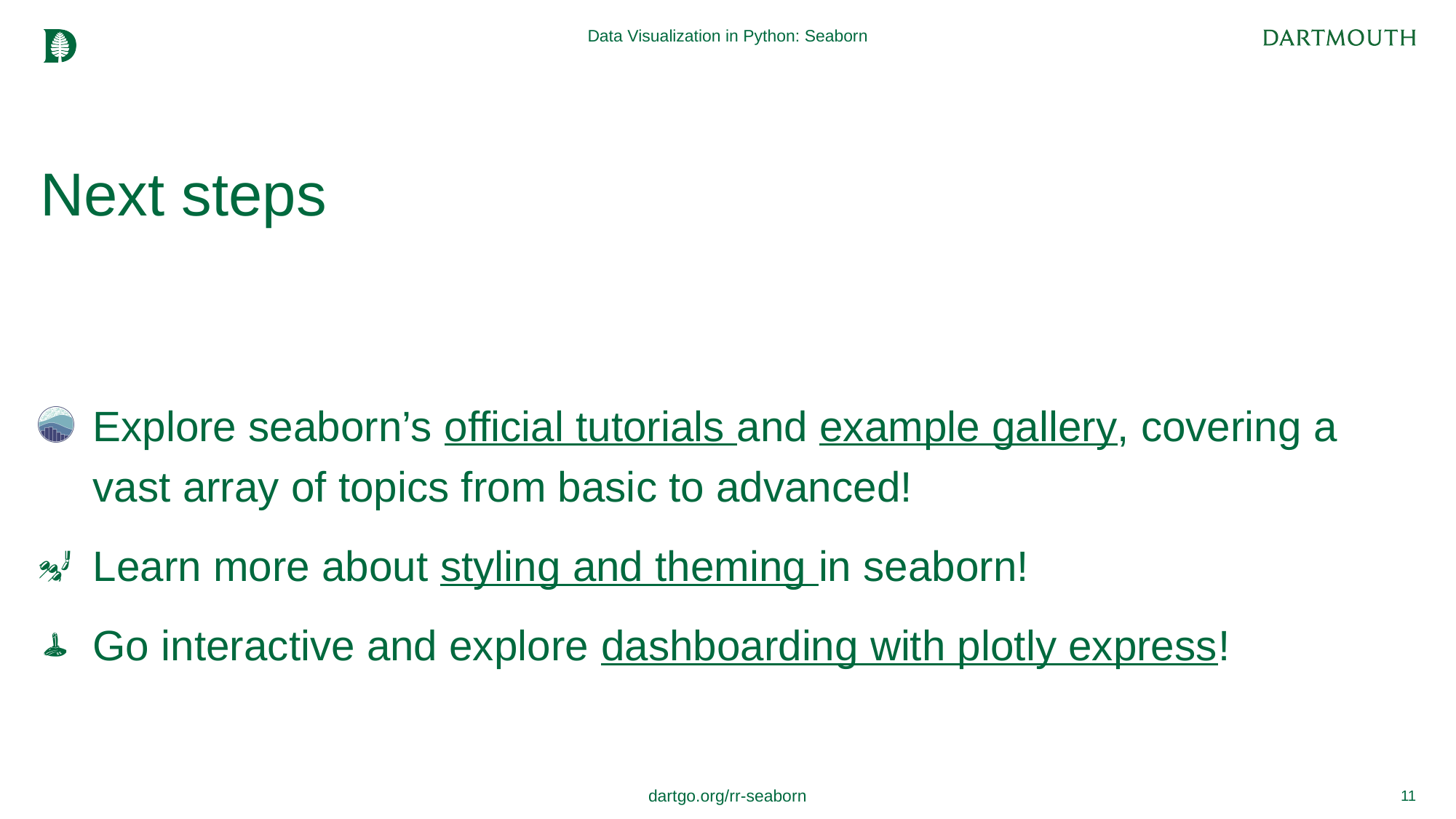

Data Visualization in Python: Seaborn
# Next steps
Explore seaborn’s official tutorials and example gallery, covering a vast array of topics from basic to advanced!
Learn more about styling and theming in seaborn!
Go interactive and explore dashboarding with plotly express!
11